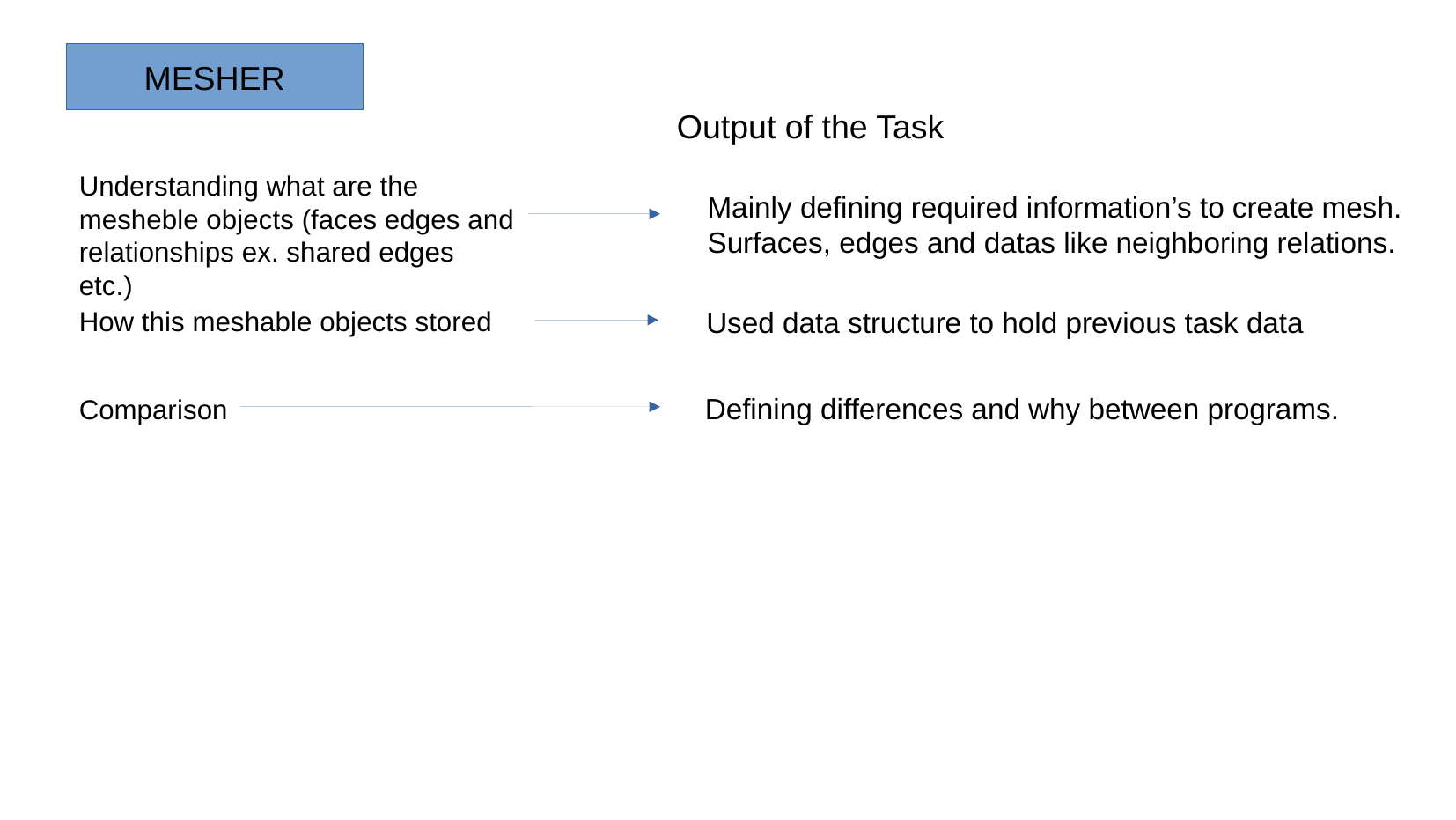

MESHER
Output of the Task
Understanding what are the mesheble objects (faces edges and relationships ex. shared edges etc.)
Mainly defining required information’s to create mesh. Surfaces, edges and datas like neighboring relations.

How this meshable objects stored
Used data structure to hold previous task data

Defining differences and why between programs.
Comparison